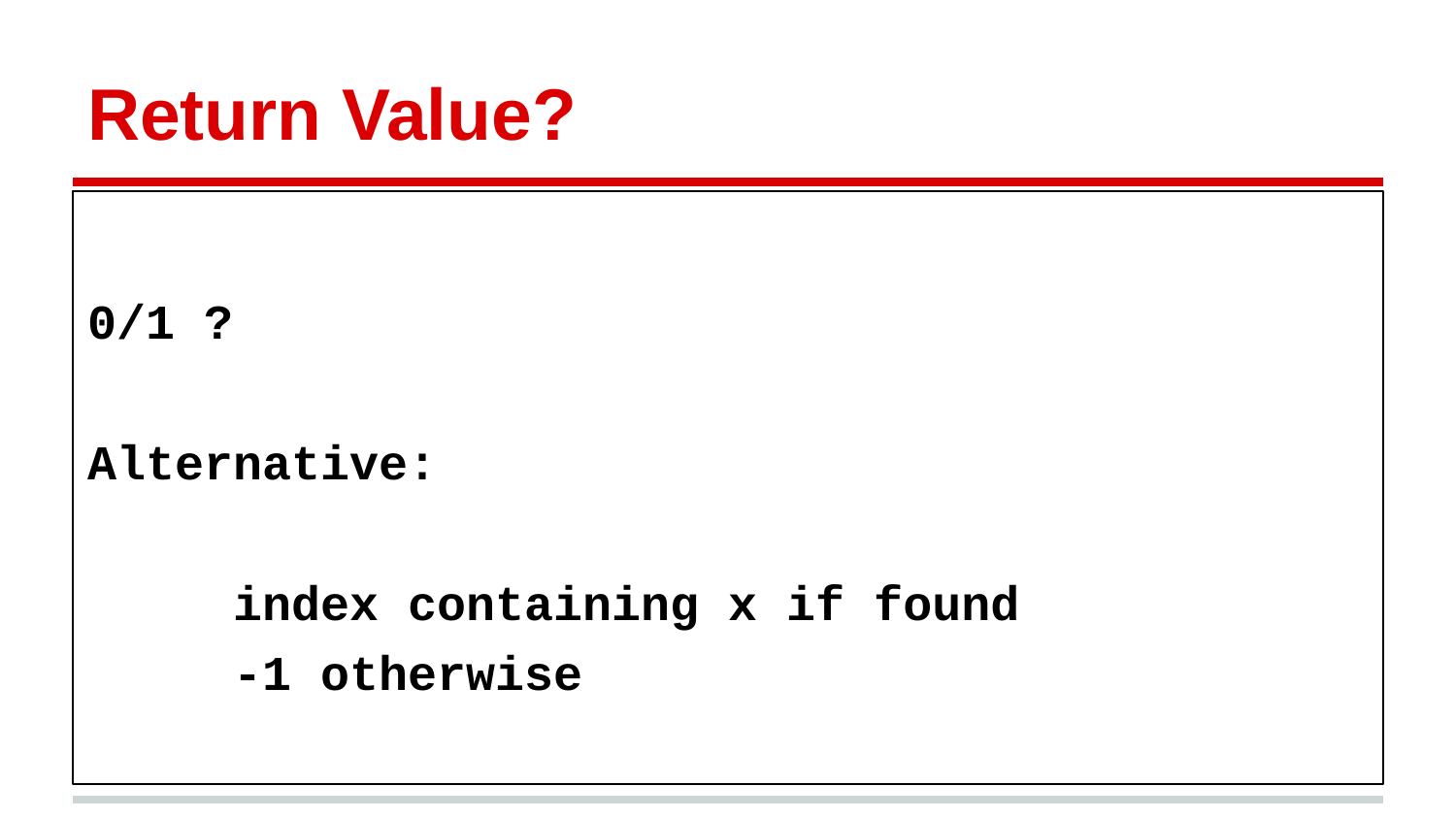

# Return Value?

0/1 ?

Alternative:

index containing x if found
-1 otherwise